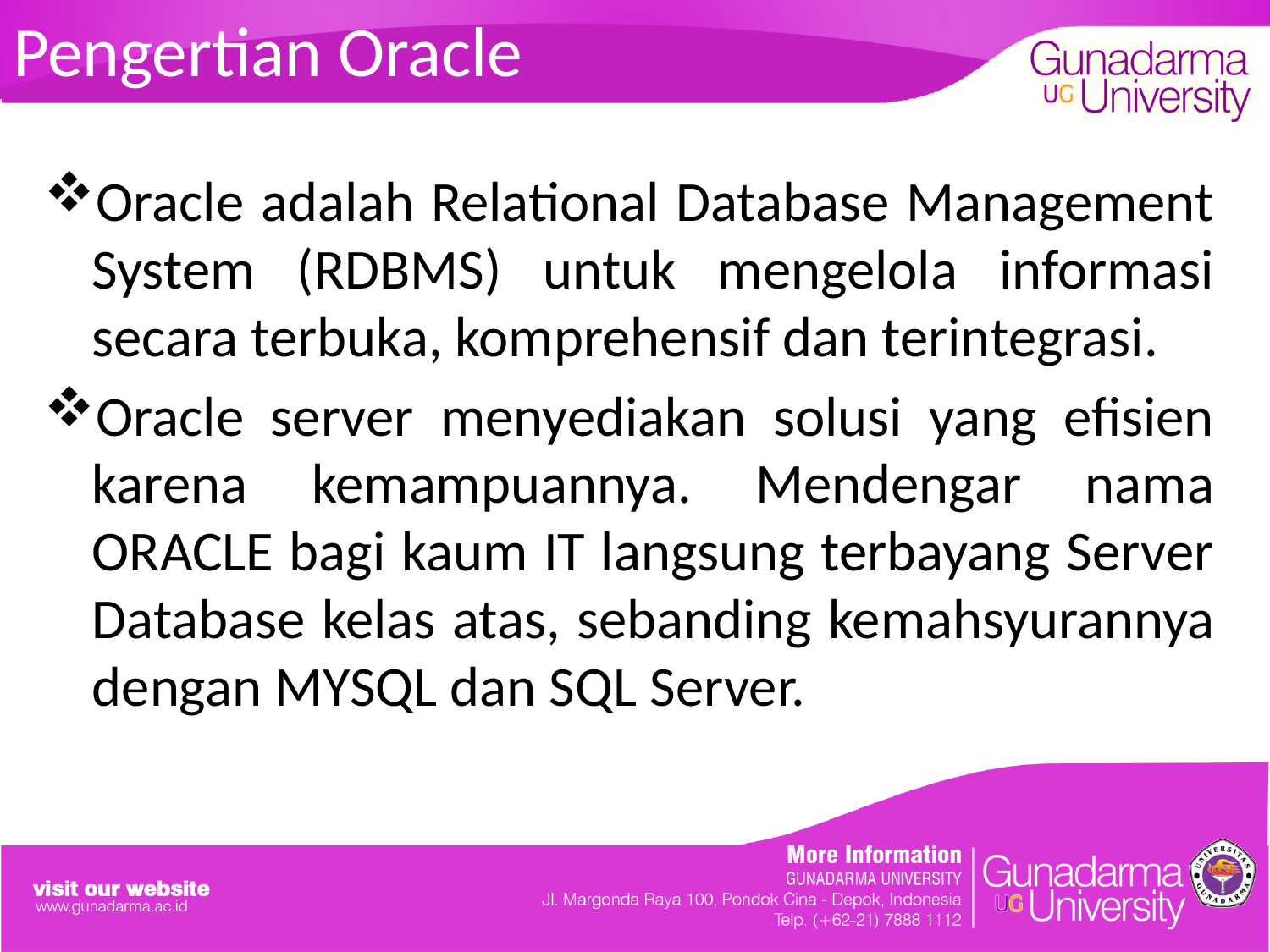

# Pengertian Oracle
Oracle adalah Relational Database Management System (RDBMS) untuk mengelola informasi secara terbuka, komprehensif dan terintegrasi.
Oracle server menyediakan solusi yang efisien karena kemampuannya. Mendengar nama ORACLE bagi kaum IT langsung terbayang Server Database kelas atas, sebanding kemahsyurannya dengan MYSQL dan SQL Server.